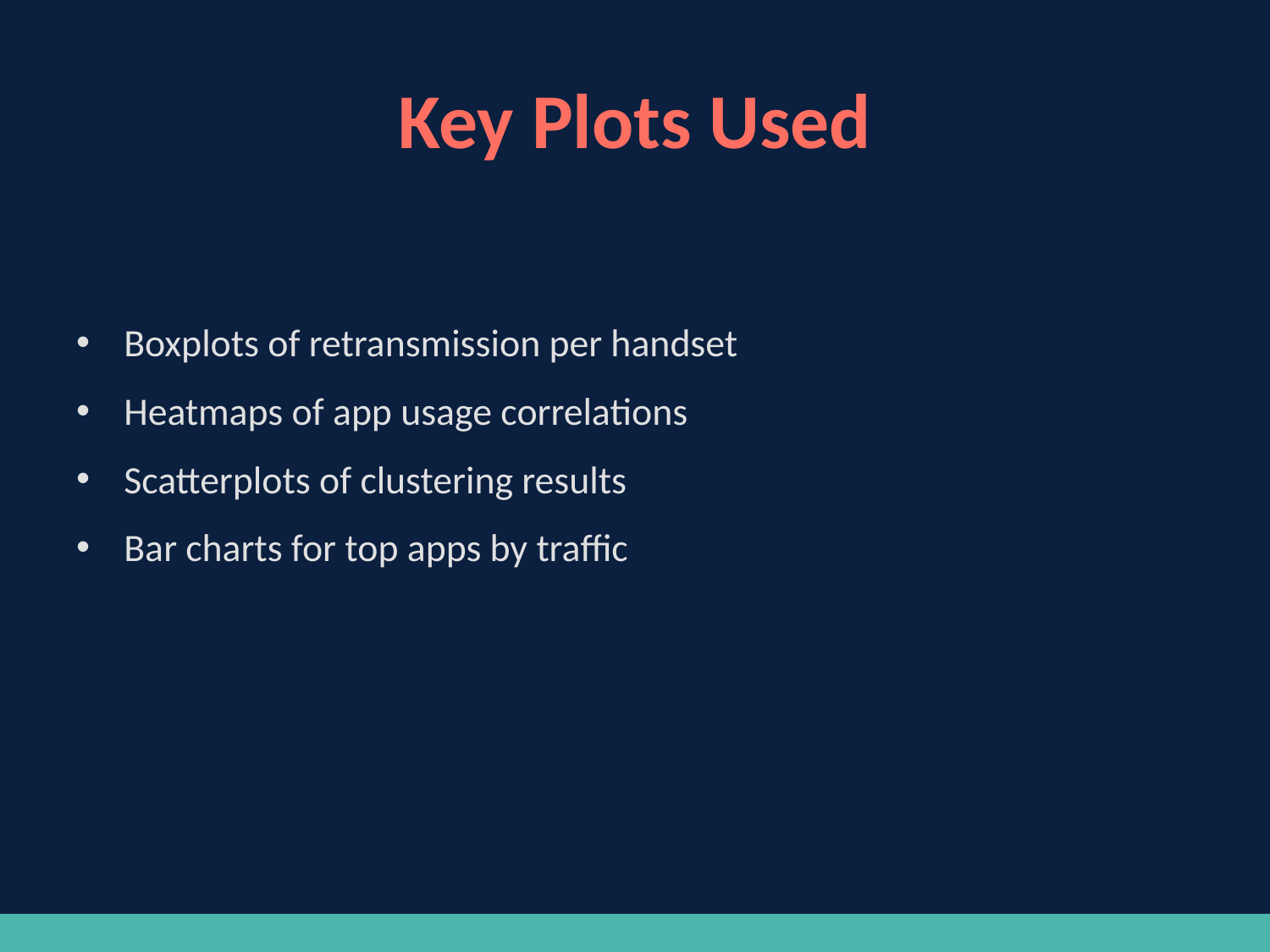

# Key Plots Used

Boxplots of retransmission per handset
Heatmaps of app usage correlations
Scatterplots of clustering results
Bar charts for top apps by traffic